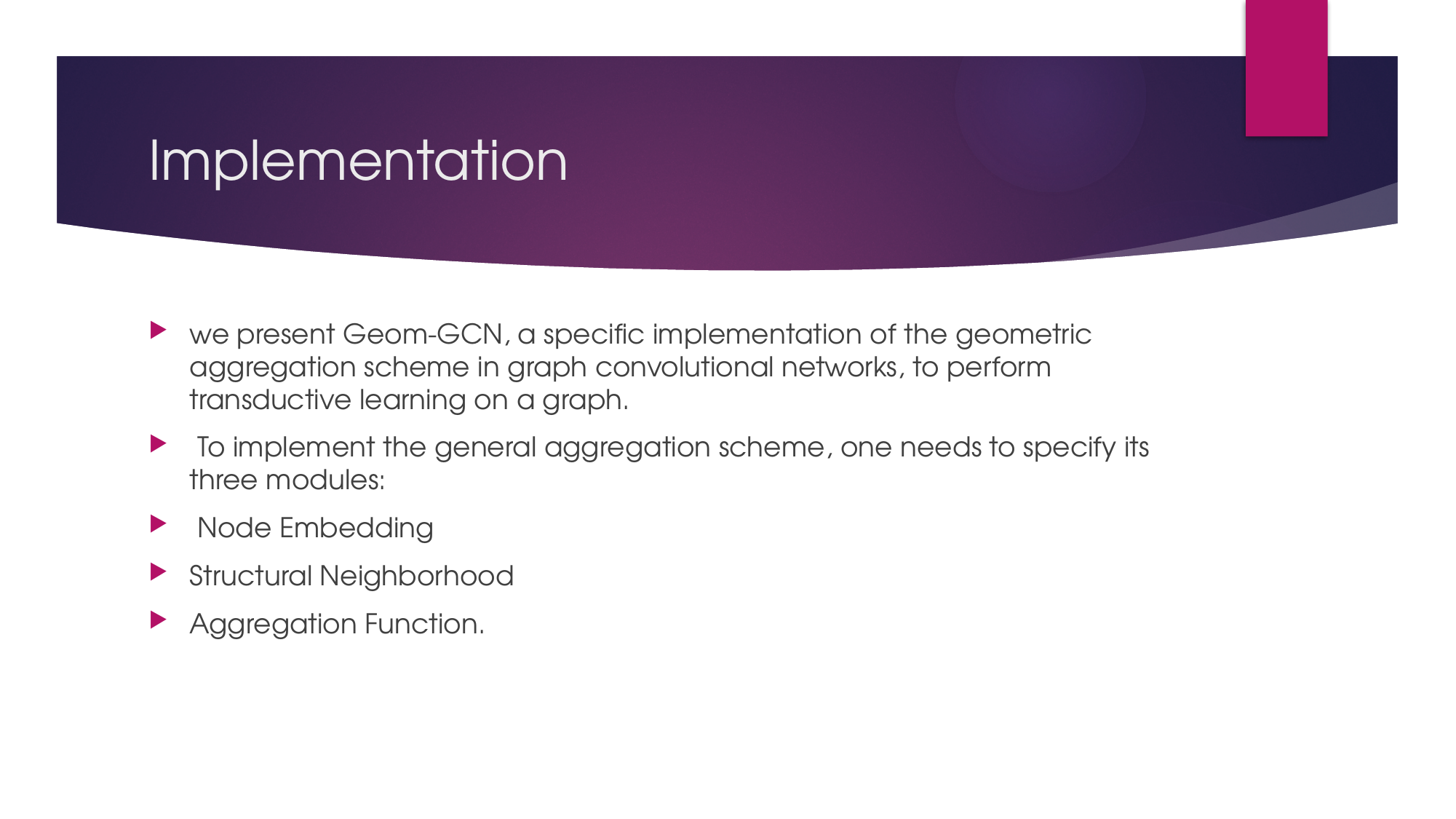

# Implementation
we present Geom-GCN, a specific implementation of the geometric aggregation scheme in graph convolutional networks, to perform transductive learning on a graph.
 To implement the general aggregation scheme, one needs to specify its three modules:
 Node Embedding
Structural Neighborhood
Aggregation Function.